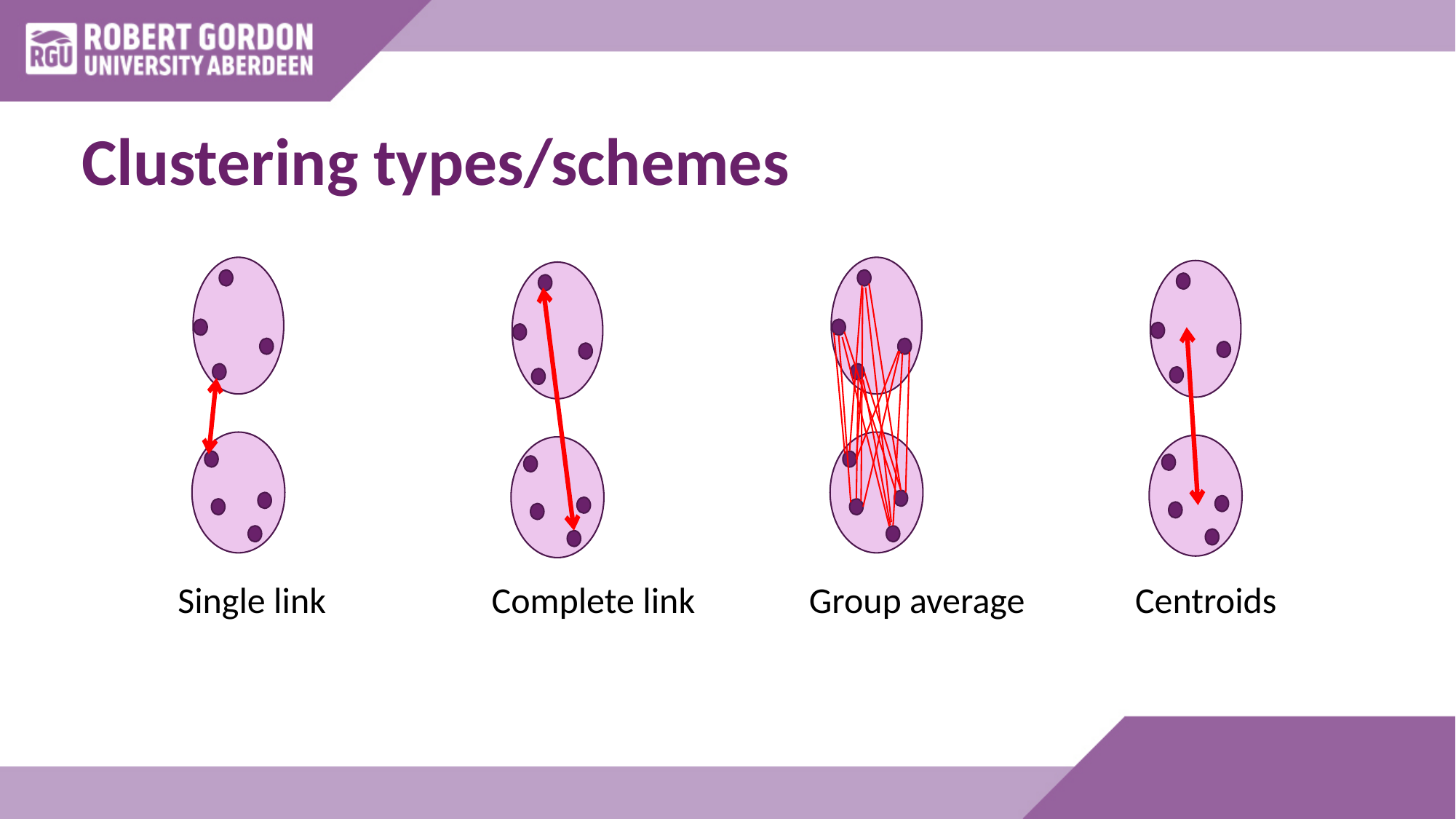

# Clustering types/schemes

Single link
Complete link
Group average
Centroids